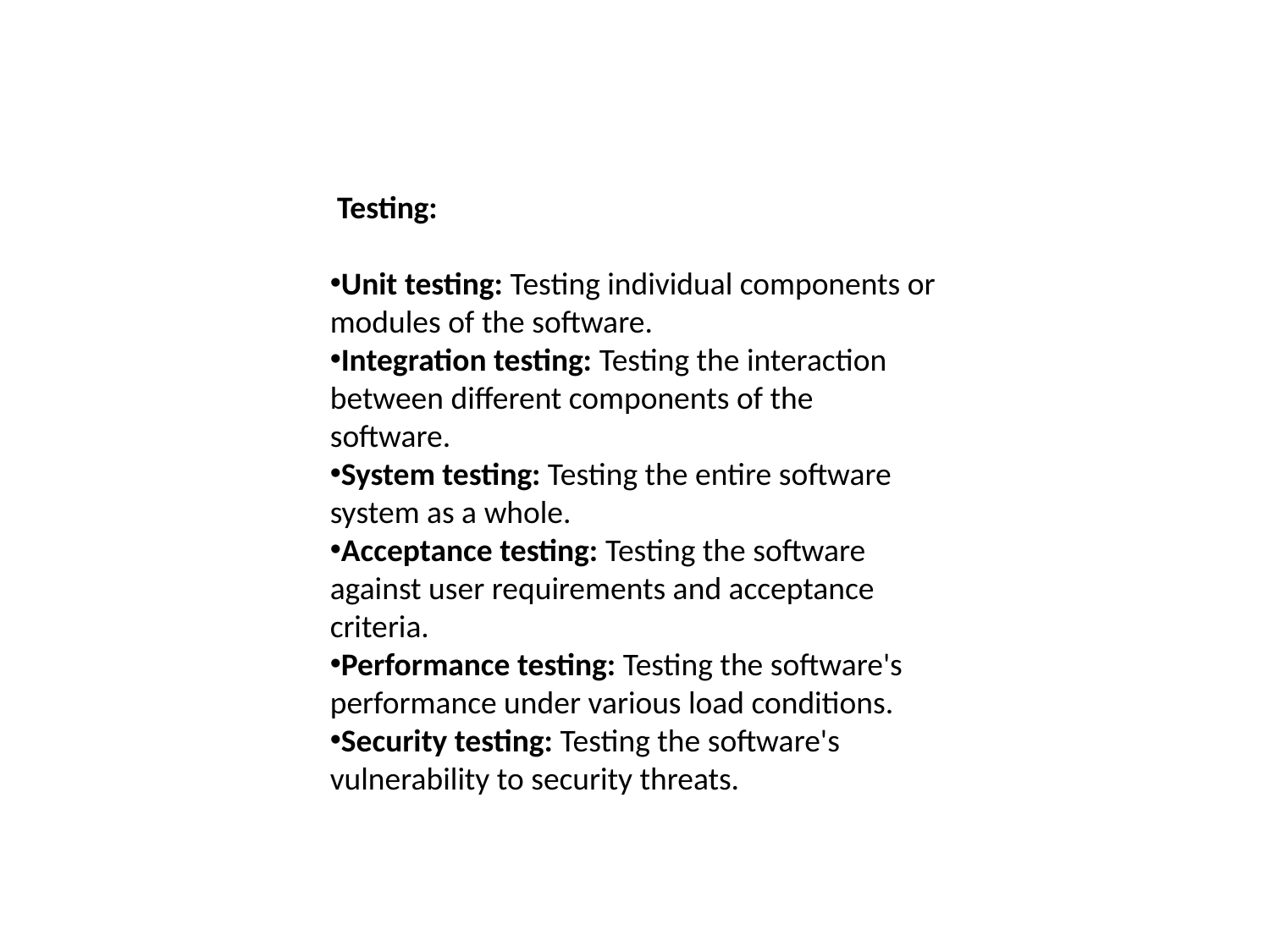

Testing:

Unit testing: Testing individual components or modules of the software.
Integration testing: Testing the interaction between different components of the software.
System testing: Testing the entire software system as a whole.
Acceptance testing: Testing the software against user requirements and acceptance criteria.
Performance testing: Testing the software's performance under various load conditions.
Security testing: Testing the software's vulnerability to security threats.